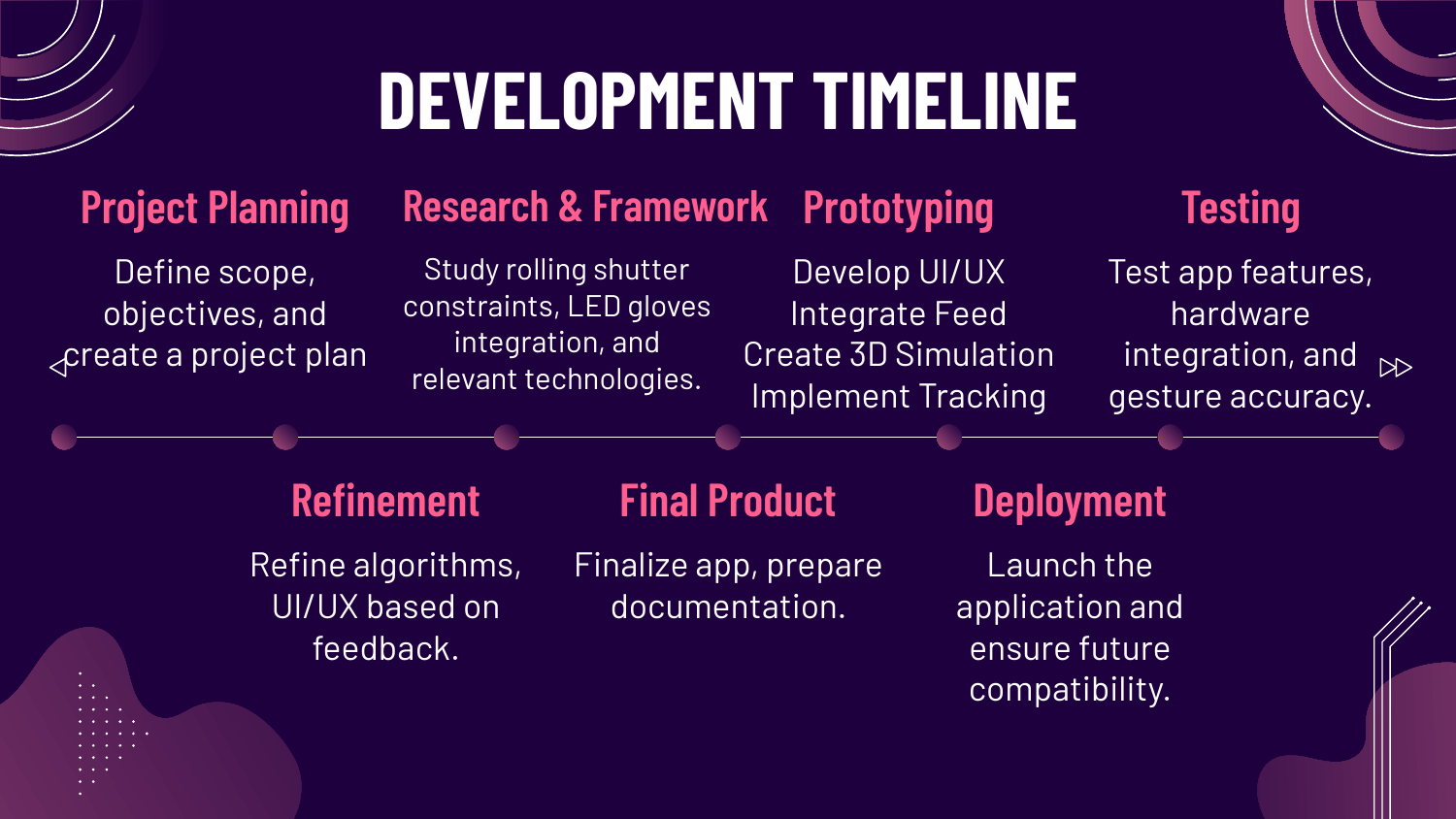

# DEVELOPMENT TIMELINE
Project Planning
Prototyping
Testing
Research & Framework
Define scope, objectives, and create a project plan
Develop UI/UX
Integrate Feed
Create 3D Simulation
Implement Tracking
Test app features, hardware integration, and gesture accuracy.
Study rolling shutter constraints, LED gloves integration, and relevant technologies.

Refinement
Final Product
Deployment
Refine algorithms, UI/UX based on feedback.
Finalize app, prepare documentation.
Launch the application and ensure future compatibility.